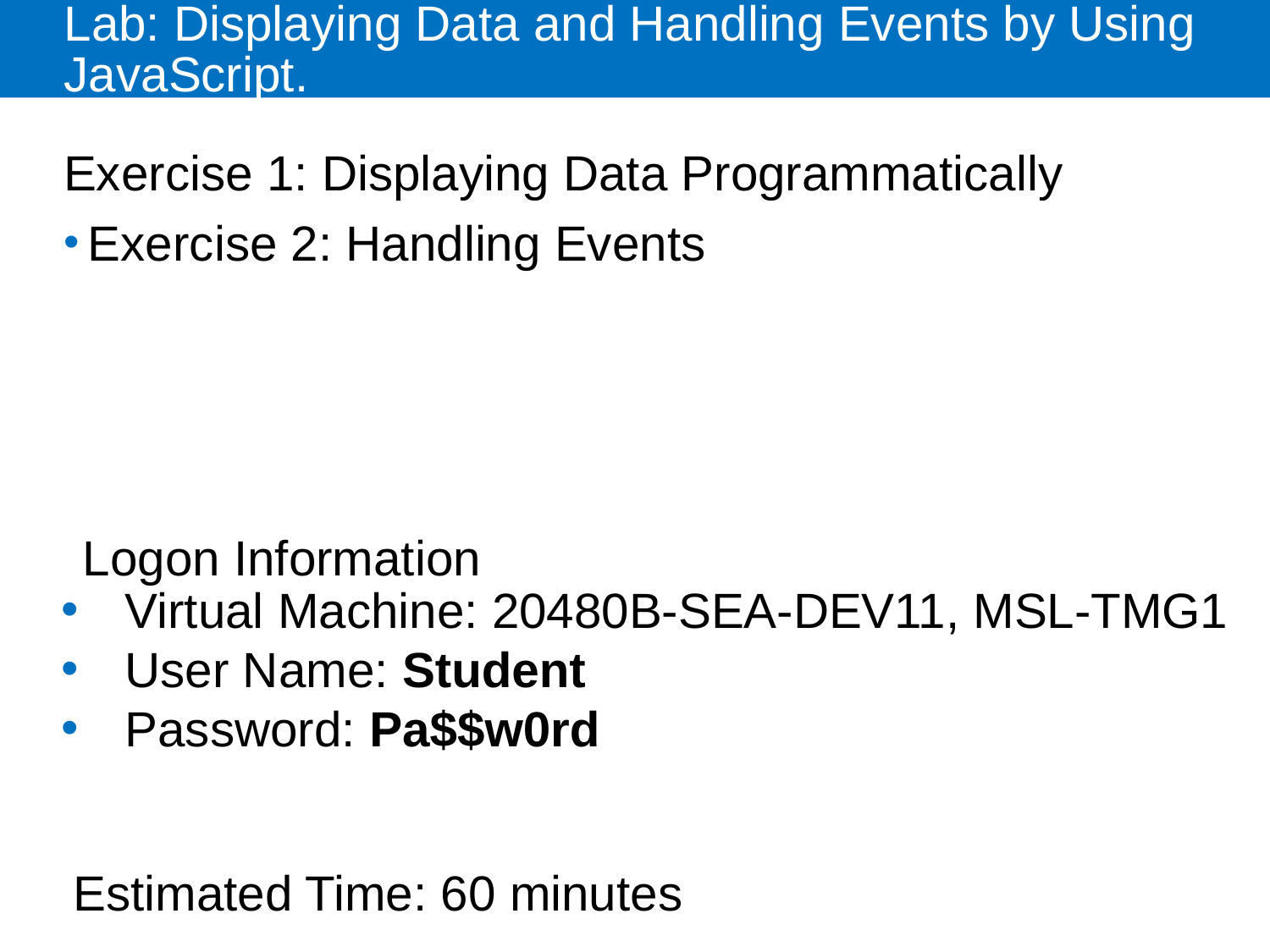

# Lab: Displaying Data and Handling Events by Using JavaScript.
Exercise 1: Displaying Data Programmatically
Exercise 2: Handling Events
Logon Information
Virtual Machine: 20480B-SEA-DEV11, MSL-TMG1
User Name: Student
Password: Pa$$w0rd
Estimated Time: 60 minutes